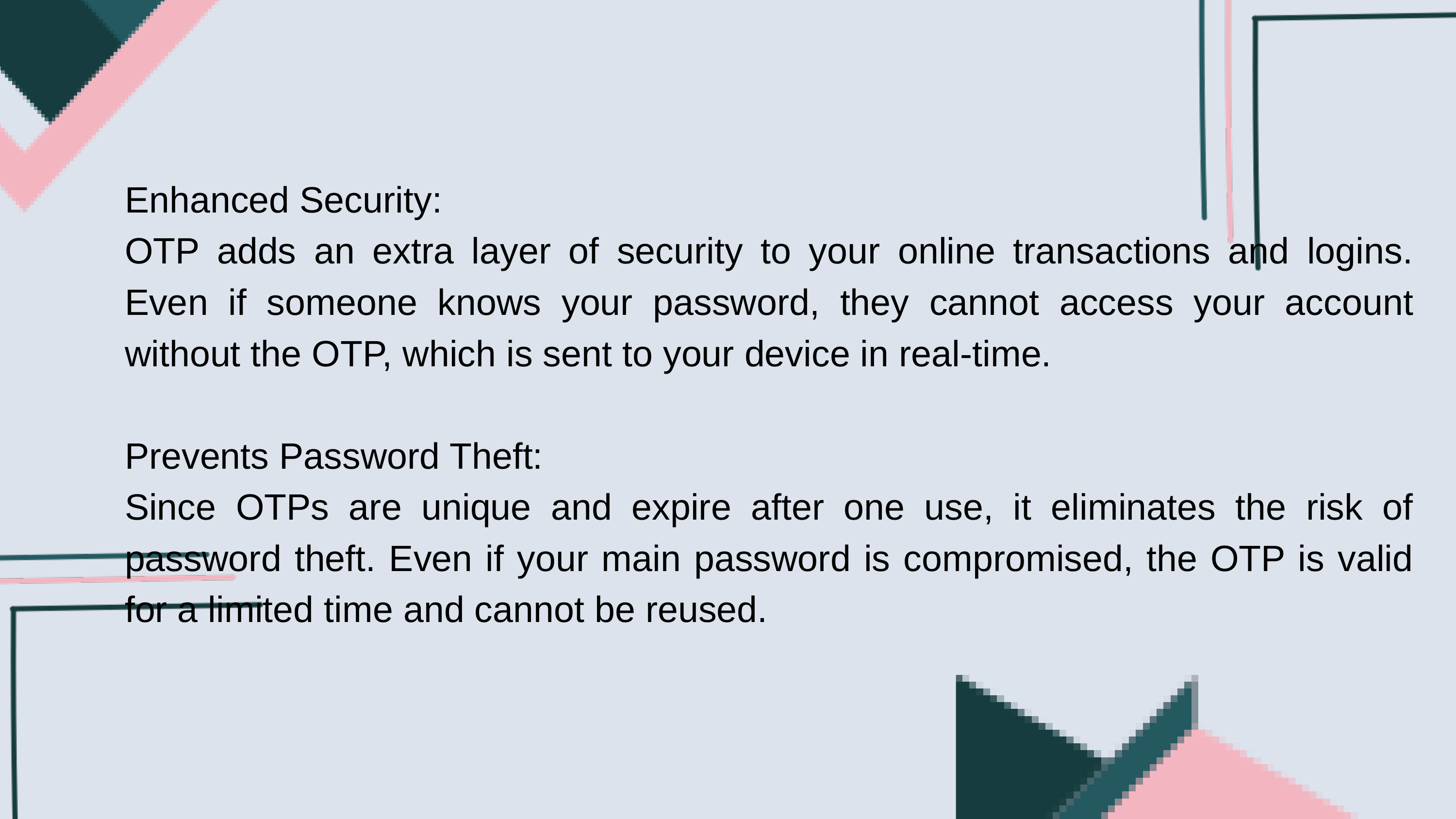

Enhanced Security:
OTP adds an extra layer of security to your online transactions and logins. Even if someone knows your password, they cannot access your account without the OTP, which is sent to your device in real-time.

Prevents Password Theft:
Since OTPs are unique and expire after one use, it eliminates the risk of password theft. Even if your main password is compromised, the OTP is valid for a limited time and cannot be reused.